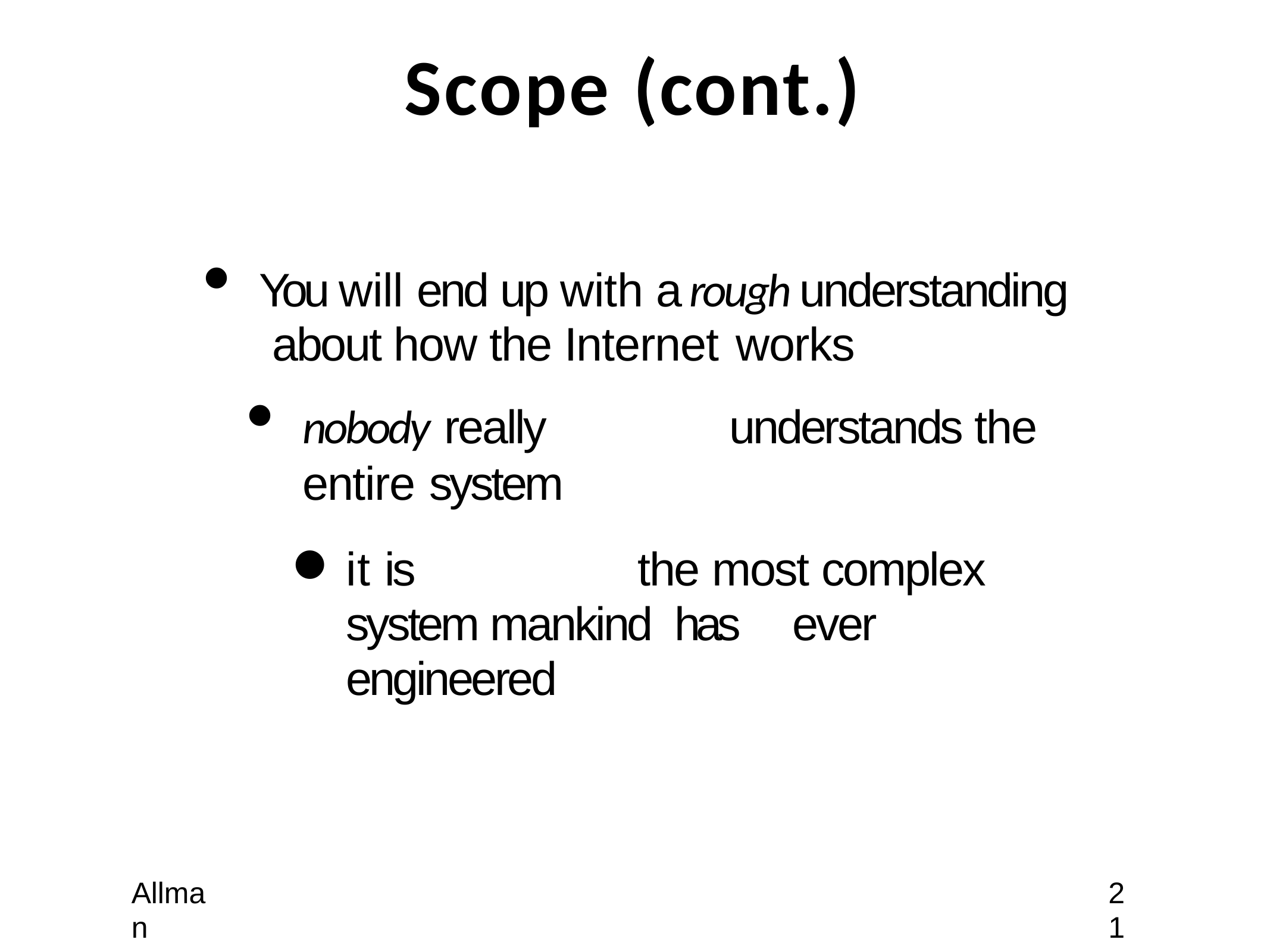

# Scope (cont.)
You will end up with a rough understanding  about how the Internet works
nobody really	understands	the entire system
it is		the most complex system mankind  has	ever engineered
Allman
21